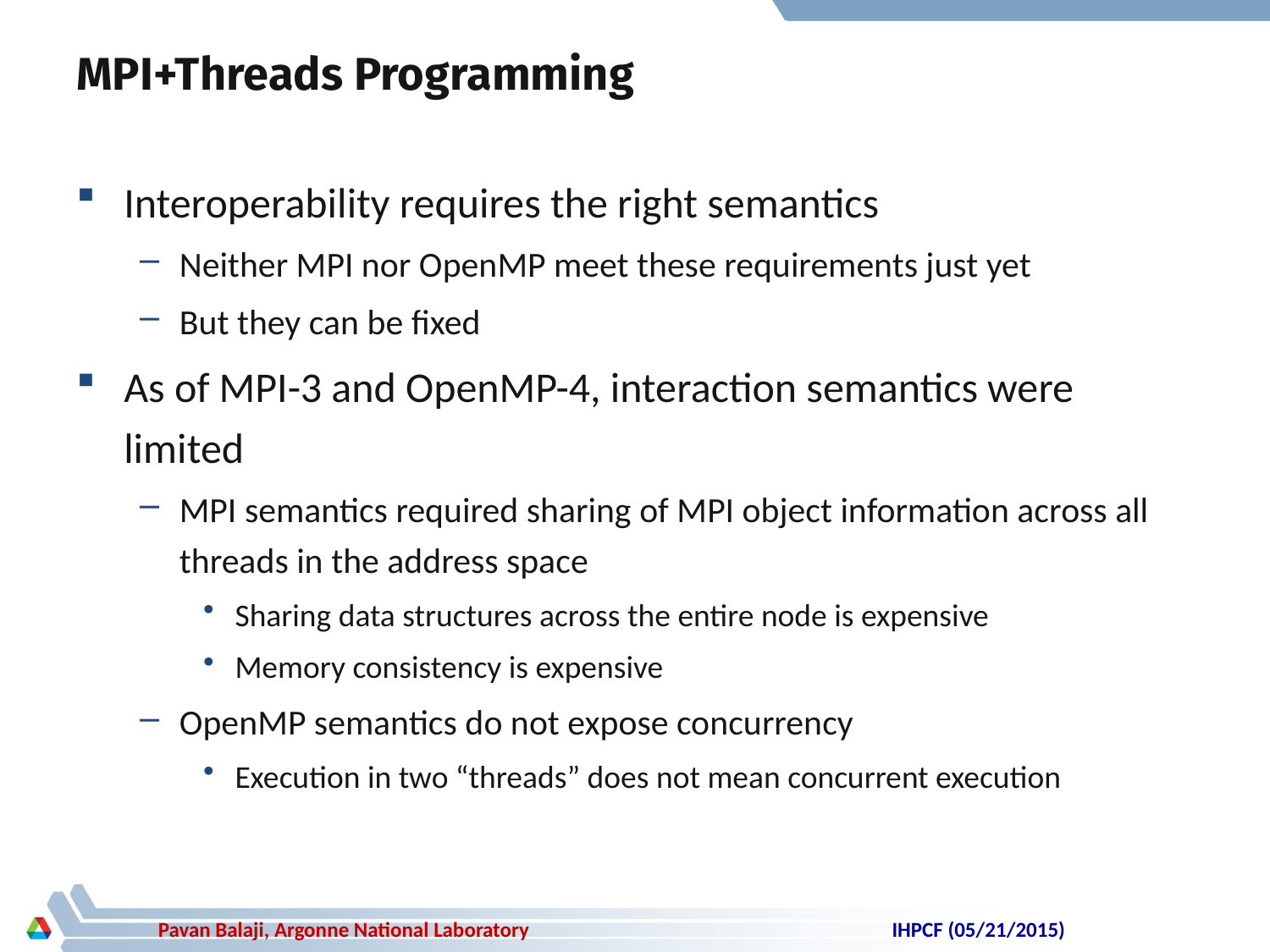

# MPI+Threads Programming
Interoperability requires the right semantics
Neither MPI nor OpenMP meet these requirements just yet
But they can be fixed
As of MPI-3 and OpenMP-4, interaction semantics were limited
MPI semantics required sharing of MPI object information across all threads in the address space
Sharing data structures across the entire node is expensive
Memory consistency is expensive
OpenMP semantics do not expose concurrency
Execution in two “threads” does not mean concurrent execution
IHPCF (05/21/2015)